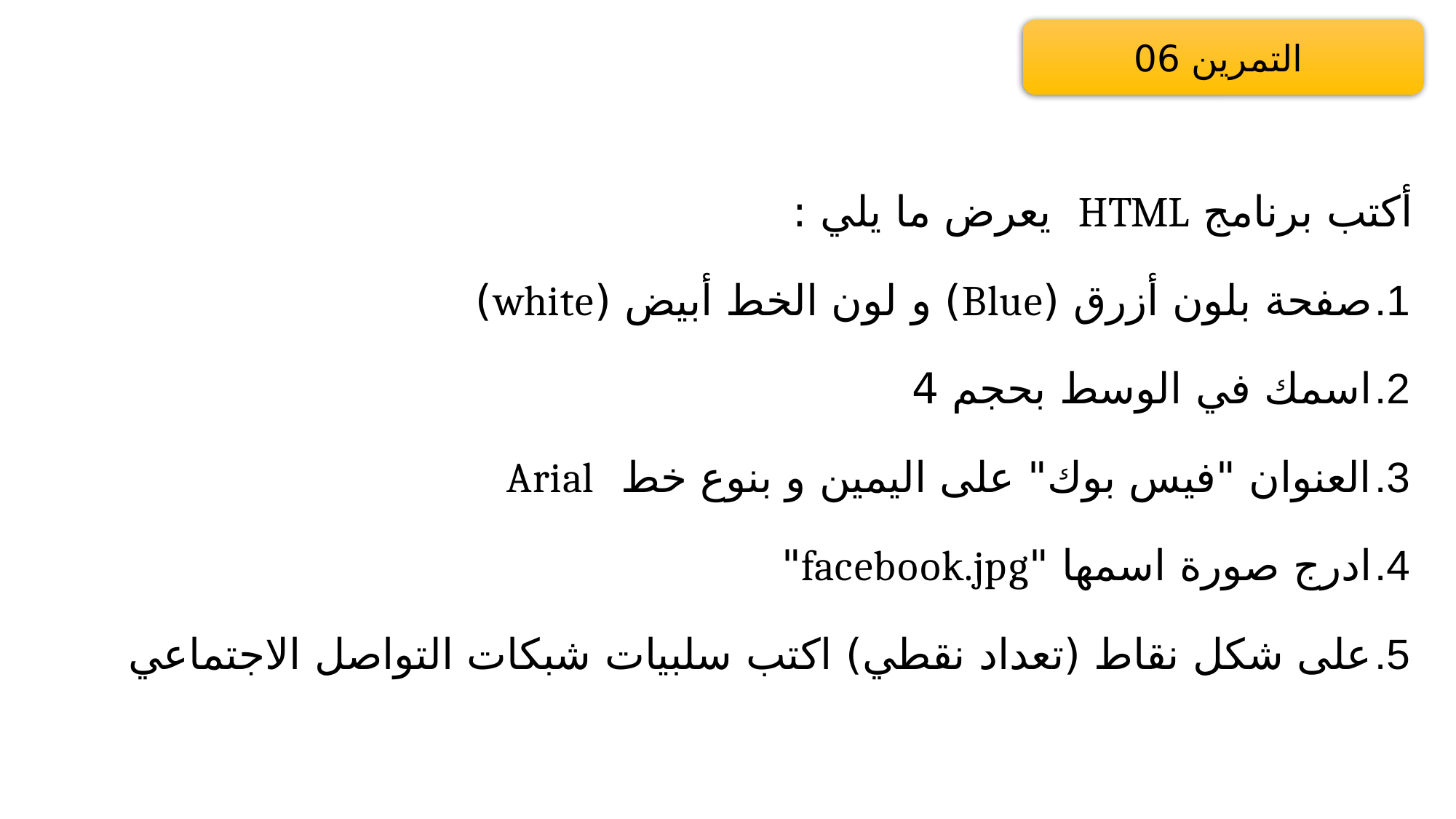

التمرين 06
أكتب برنامج HTML  يعرض ما يلي :
صفحة بلون أزرق (Blue) و لون الخط أبيض (white)
اسمك في الوسط بحجم 4
العنوان "فيس بوك" على اليمين و بنوع خط  Arial
ادرج صورة اسمها "facebook.jpg"
على شكل نقاط (تعداد نقطي) اكتب سلبيات شبكات التواصل الاجتماعي